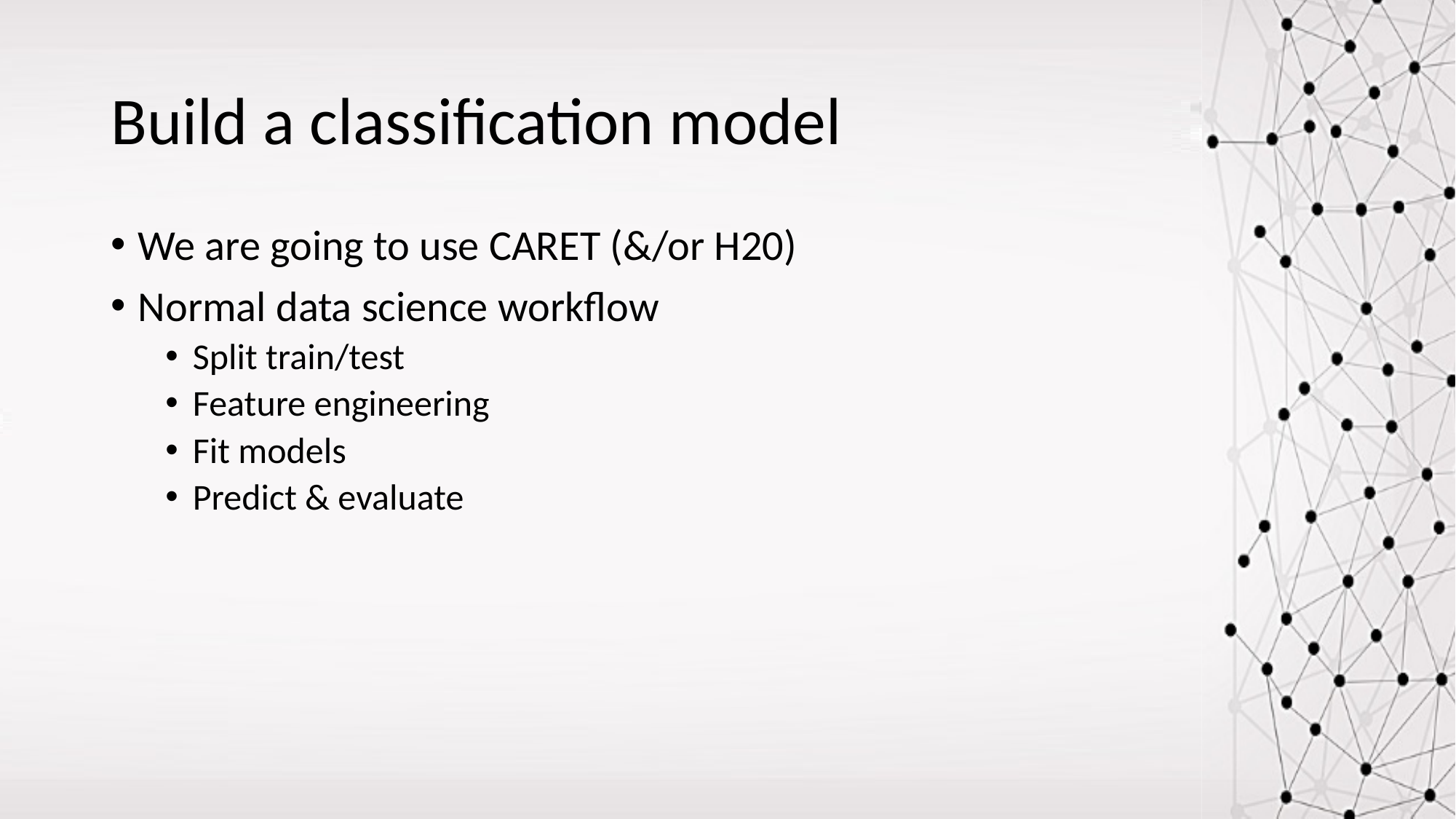

# Build a classification model
We are going to use CARET (&/or H20)
Normal data science workflow
Split train/test
Feature engineering
Fit models
Predict & evaluate